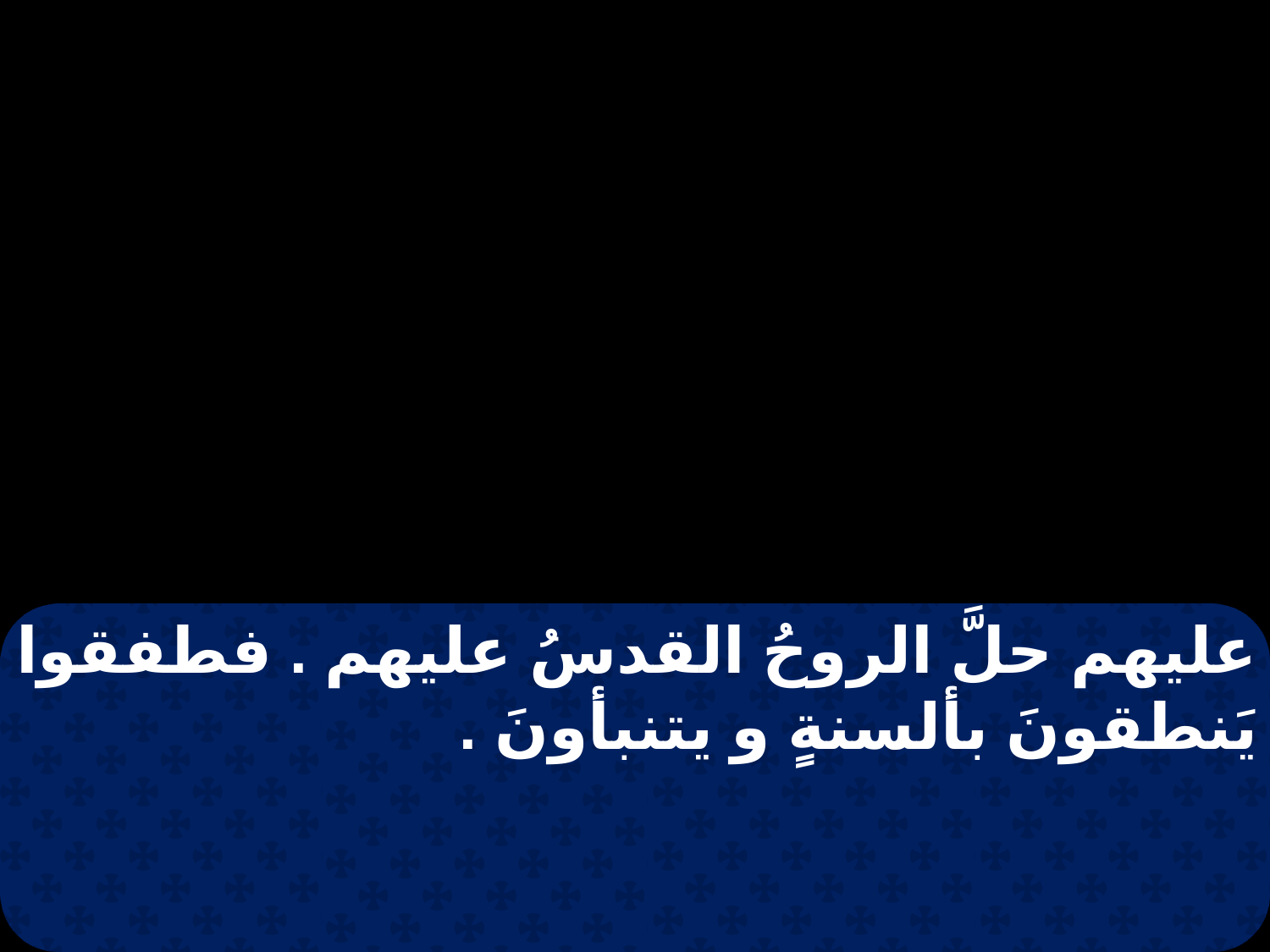

عليهم حلَّ الروحُ القدسُ عليهم . فطفقوا يَنطقونَ بألسنةٍ و يتنبأونَ .